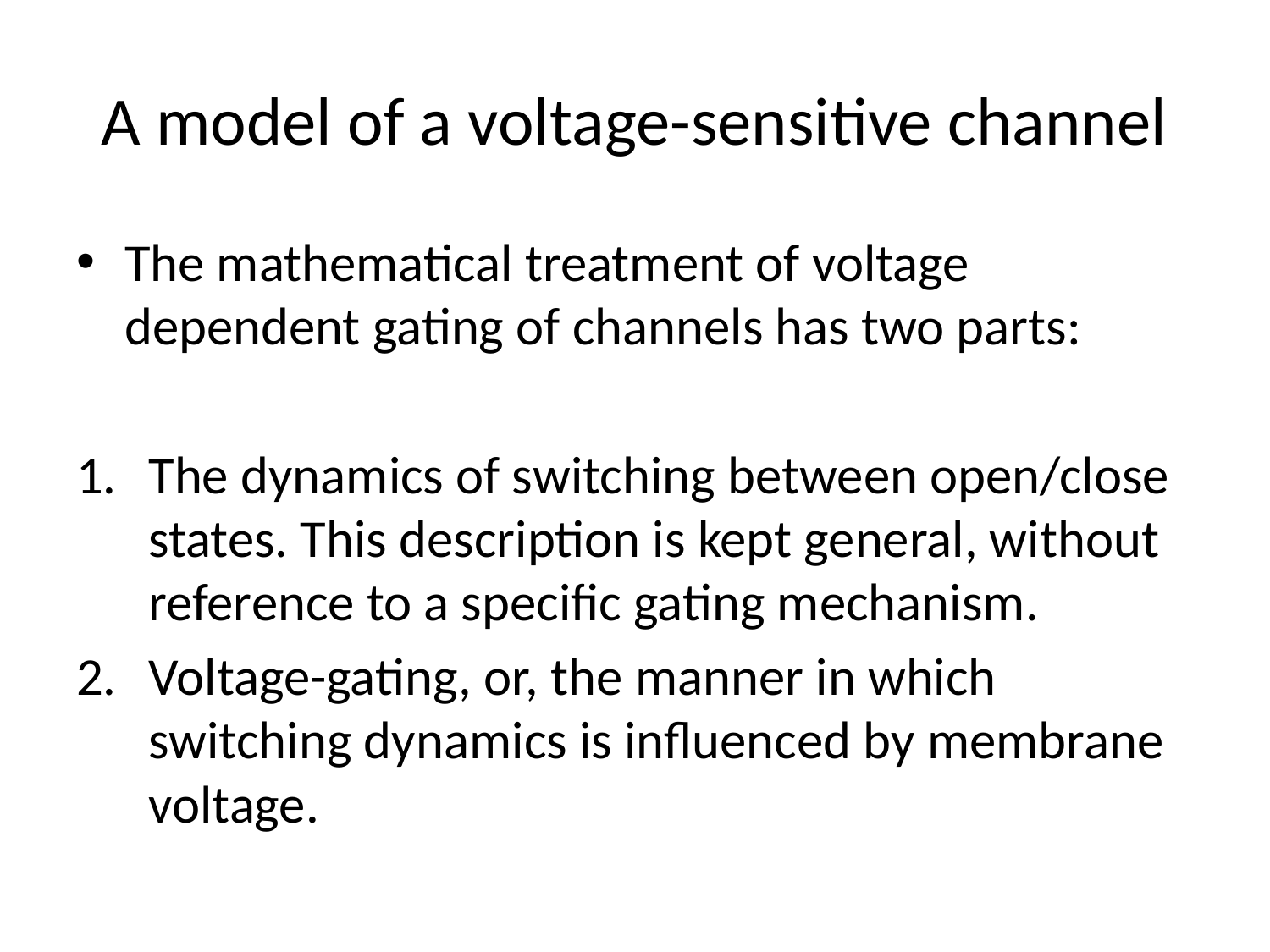

# A model of a voltage-sensitive channel
The mathematical treatment of voltage dependent gating of channels has two parts:

The dynamics of switching between open/close states. This description is kept general, without reference to a specific gating mechanism.
Voltage-gating, or, the manner in which switching dynamics is influenced by membrane voltage.